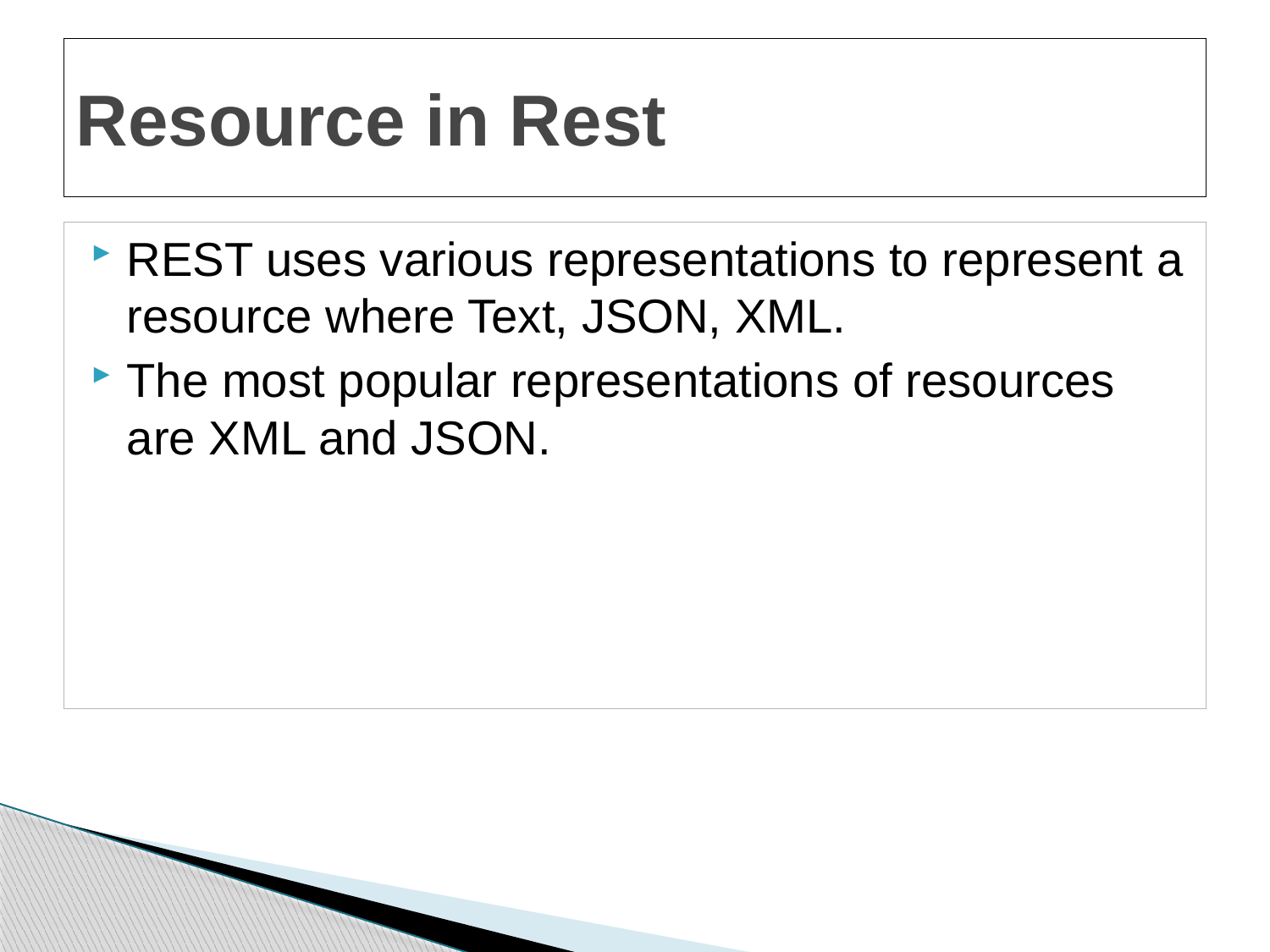

# Resource in Rest
REST uses various representations to represent a resource where Text, JSON, XML.
The most popular representations of resources are XML and JSON.